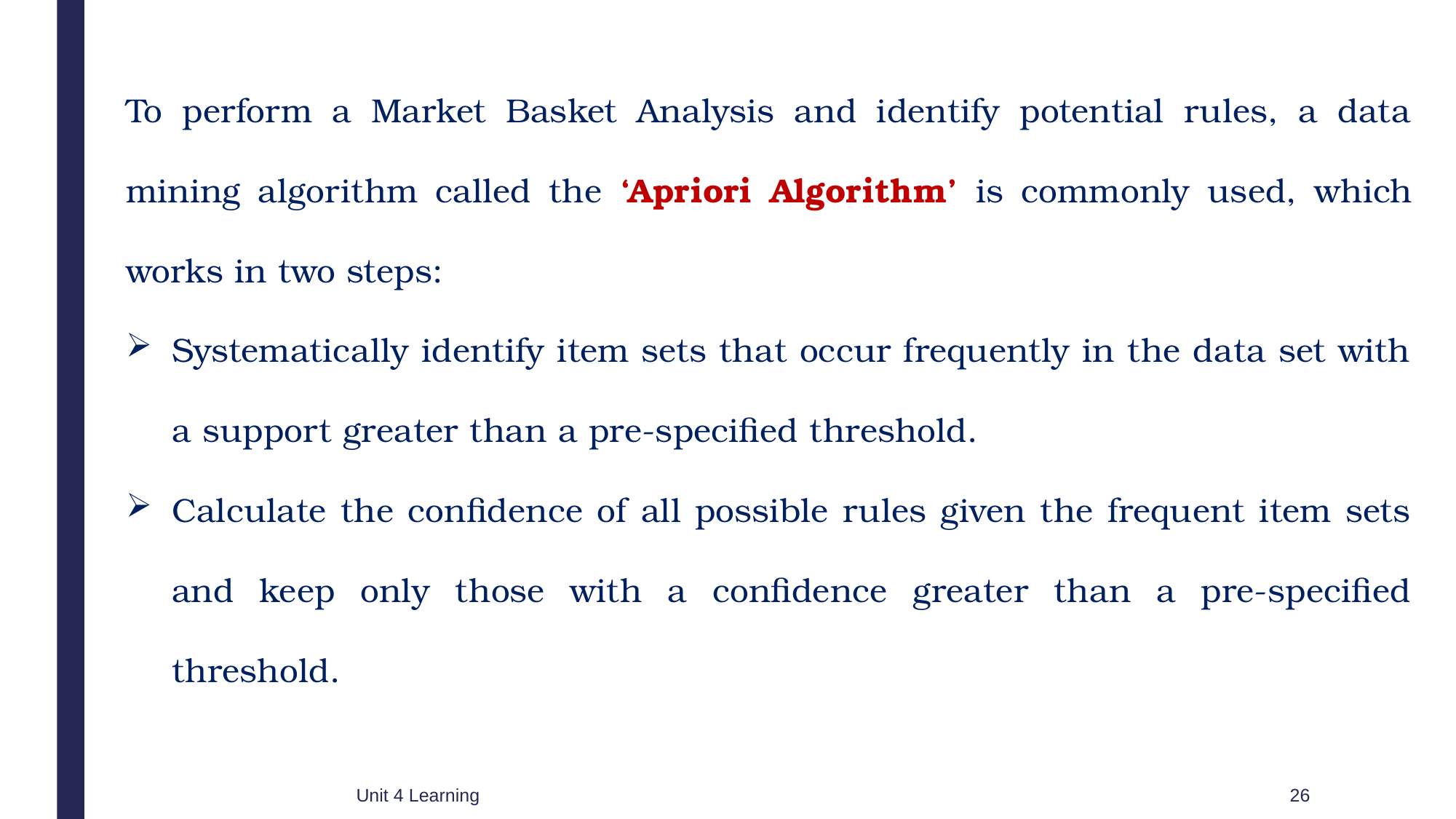

To perform a Market Basket Analysis and identify potential rules, a data mining algorithm called the ‘Apriori Algorithm’ is commonly used, which works in two steps:
Systematically identify item sets that occur frequently in the data set with a support greater than a pre-specified threshold.
Calculate the confidence of all possible rules given the frequent item sets and keep only those with a confidence greater than a pre-specified threshold.

Unit 4 Learning
26